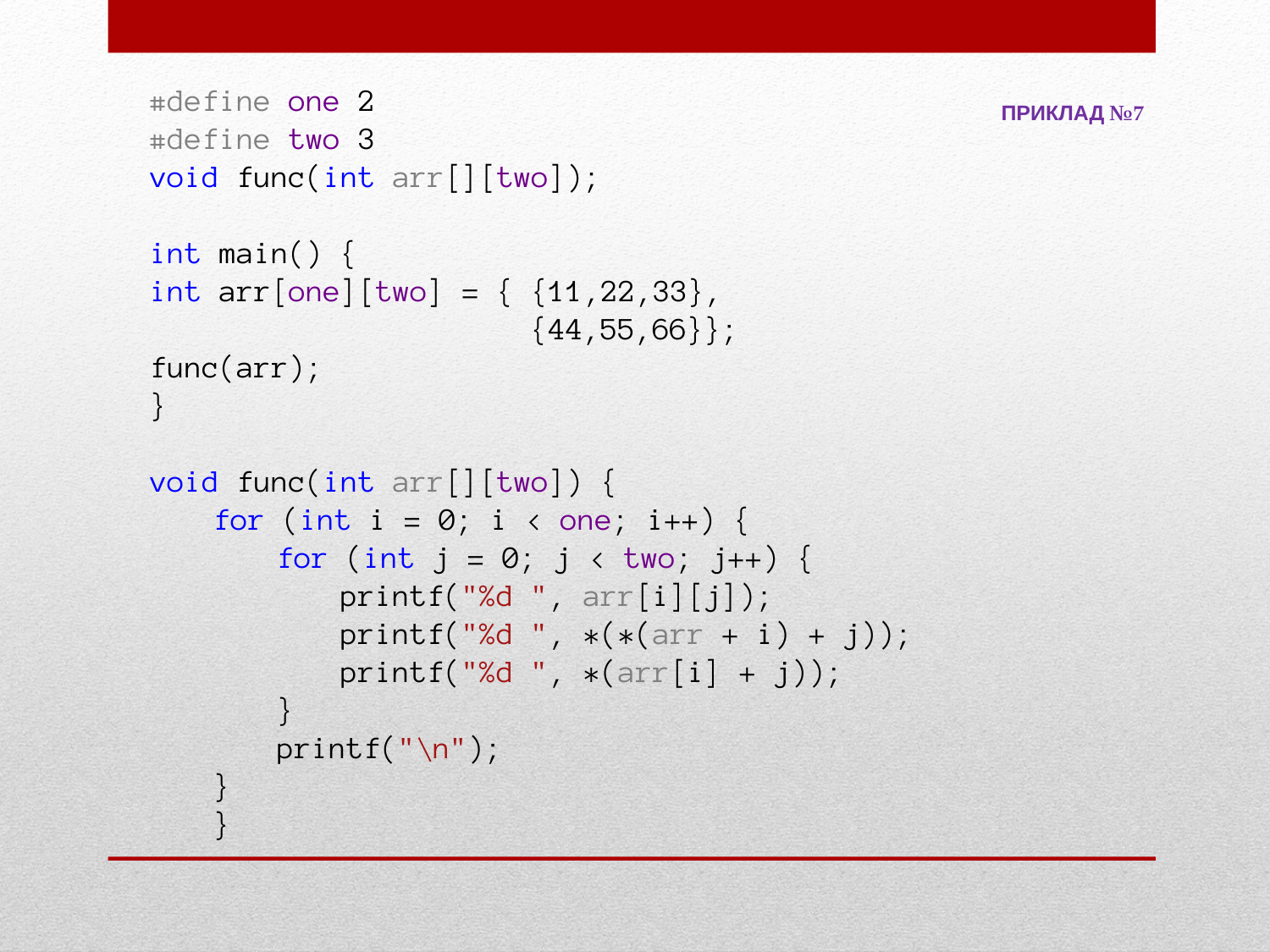

#define one 2
#define two 3
void func(int arr[][two]);

int main() {
int arr[one][two] = { {11,22,33},
  			{44,55,66}};
func(arr);
}

void func(int arr[][two]) {
for (int i = 0; i < one; i++) {
for (int j = 0; j < two; j++) {
printf("%d ", arr[i][j]);
printf("%d ", *(*(arr + i) + j));
printf("%d ", *(arr[i] + j));
}
printf("\n");
}
}
ПРИКЛАД №7